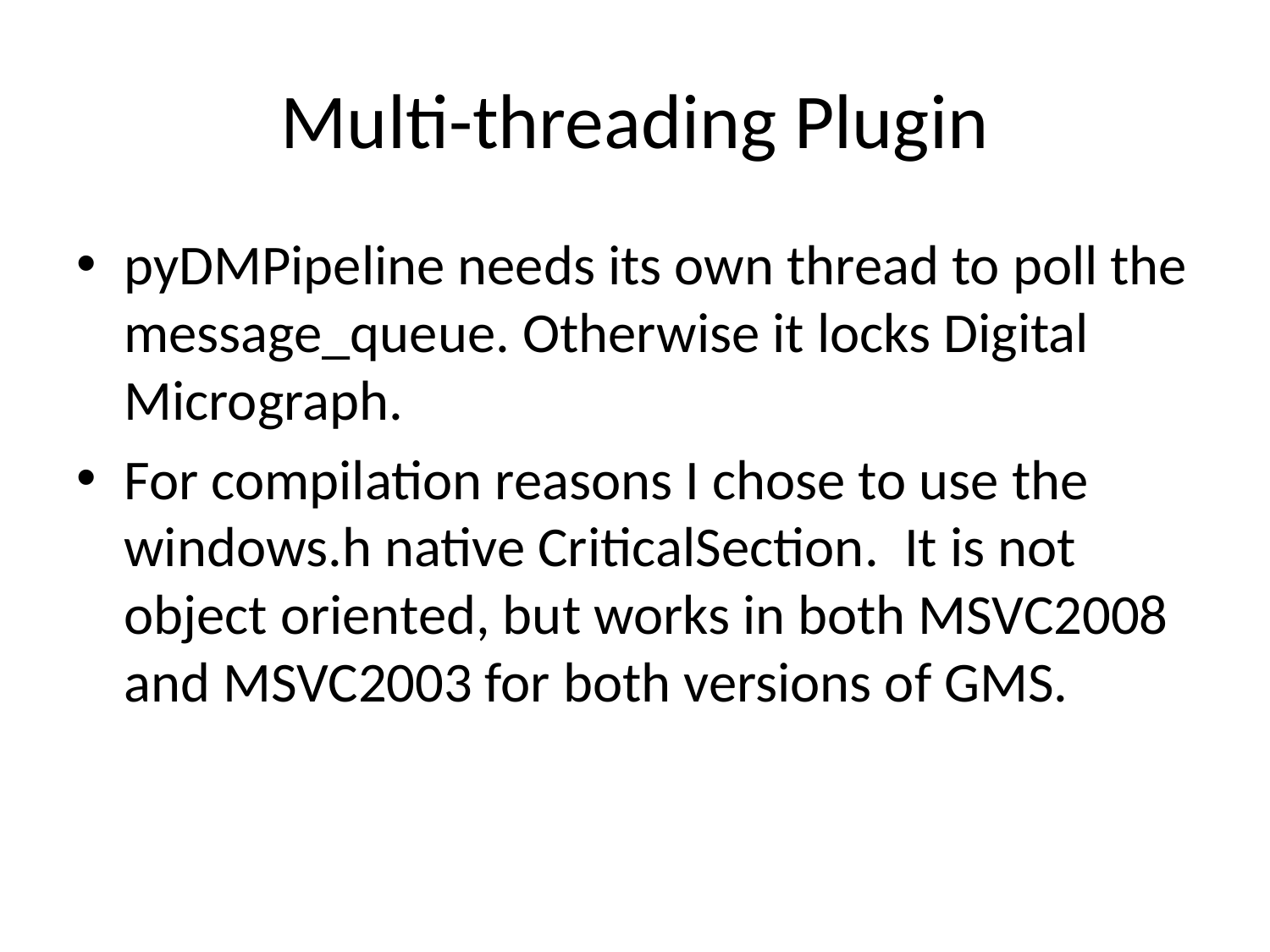

# Multi-threading Plugin
pyDMPipeline needs its own thread to poll the message_queue. Otherwise it locks Digital Micrograph.
For compilation reasons I chose to use the windows.h native CriticalSection.  It is not object oriented, but works in both MSVC2008 and MSVC2003 for both versions of GMS.